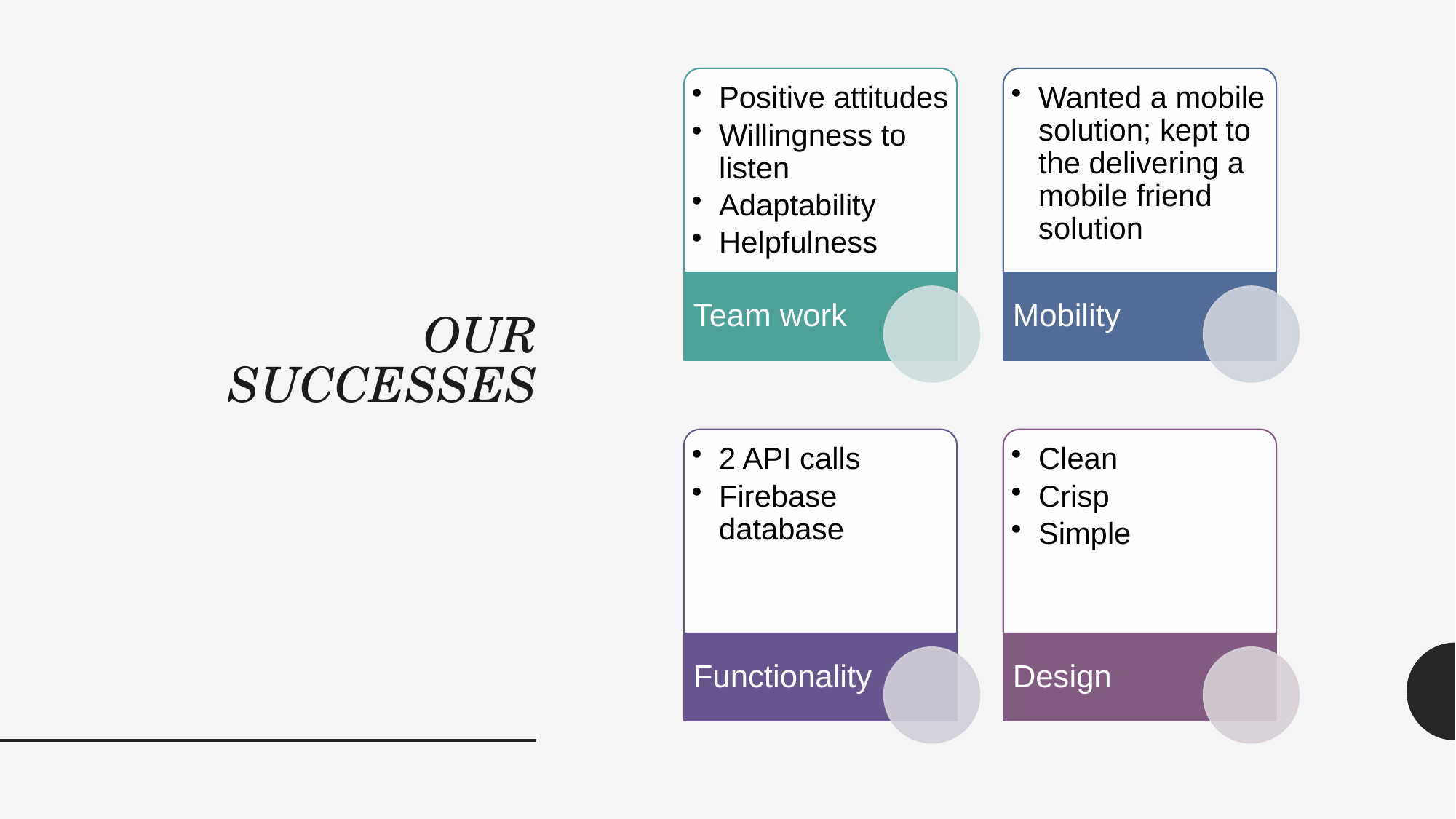

# Our Successes
Positive attitudes
Willingness to listen
Adaptability
Helpfulness
Team work
Wanted a mobile solution; kept to the delivering a mobile friend solution
Mobility
2 API calls
Firebase database
Functionality
Clean
Crisp
Simple
Design